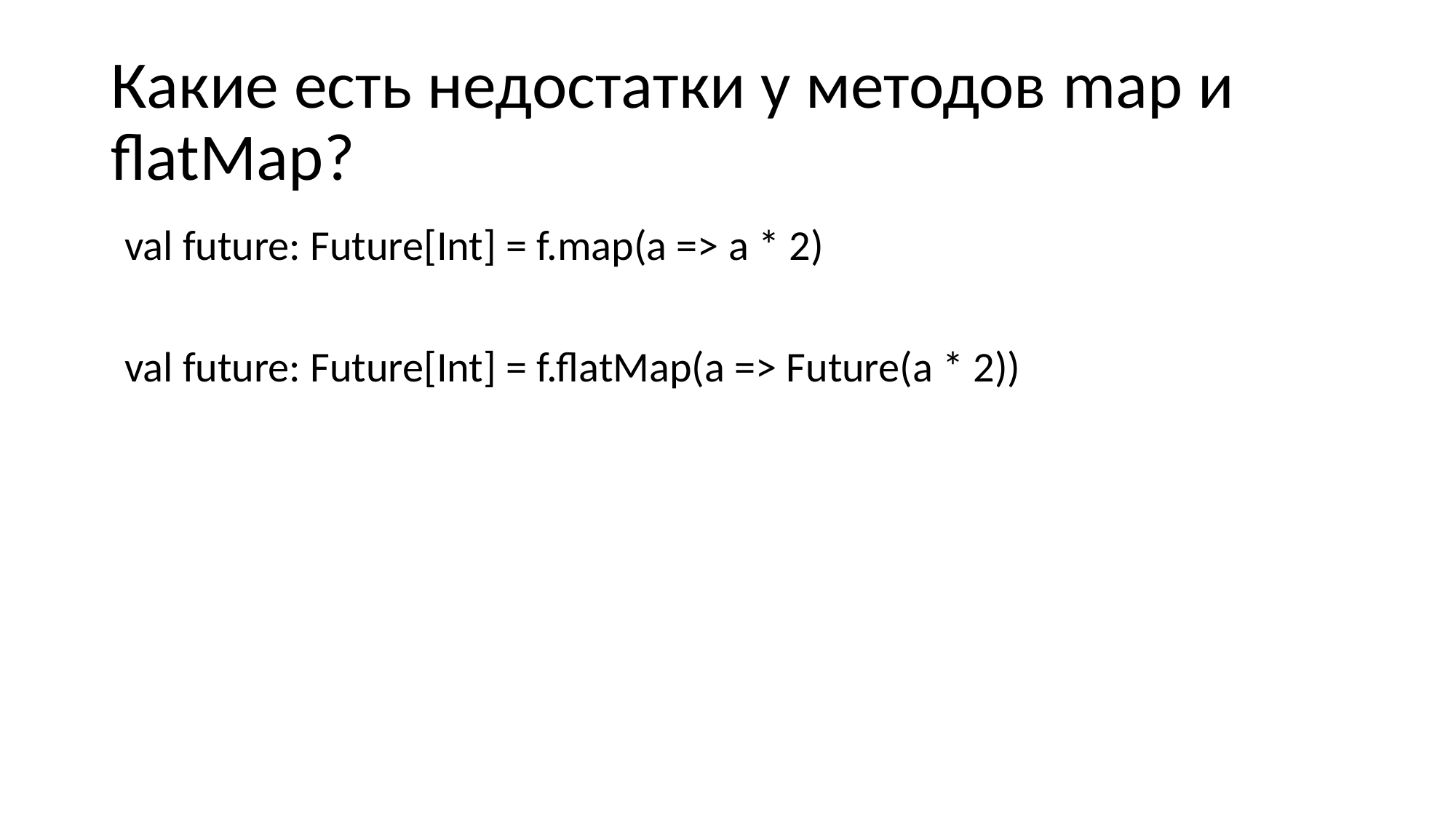

# Какие есть недостатки у методов map и flatMap?
val future: Future[Int] = f.map(a => a * 2)

val future: Future[Int] = f.flatMap(a => Future(a * 2))